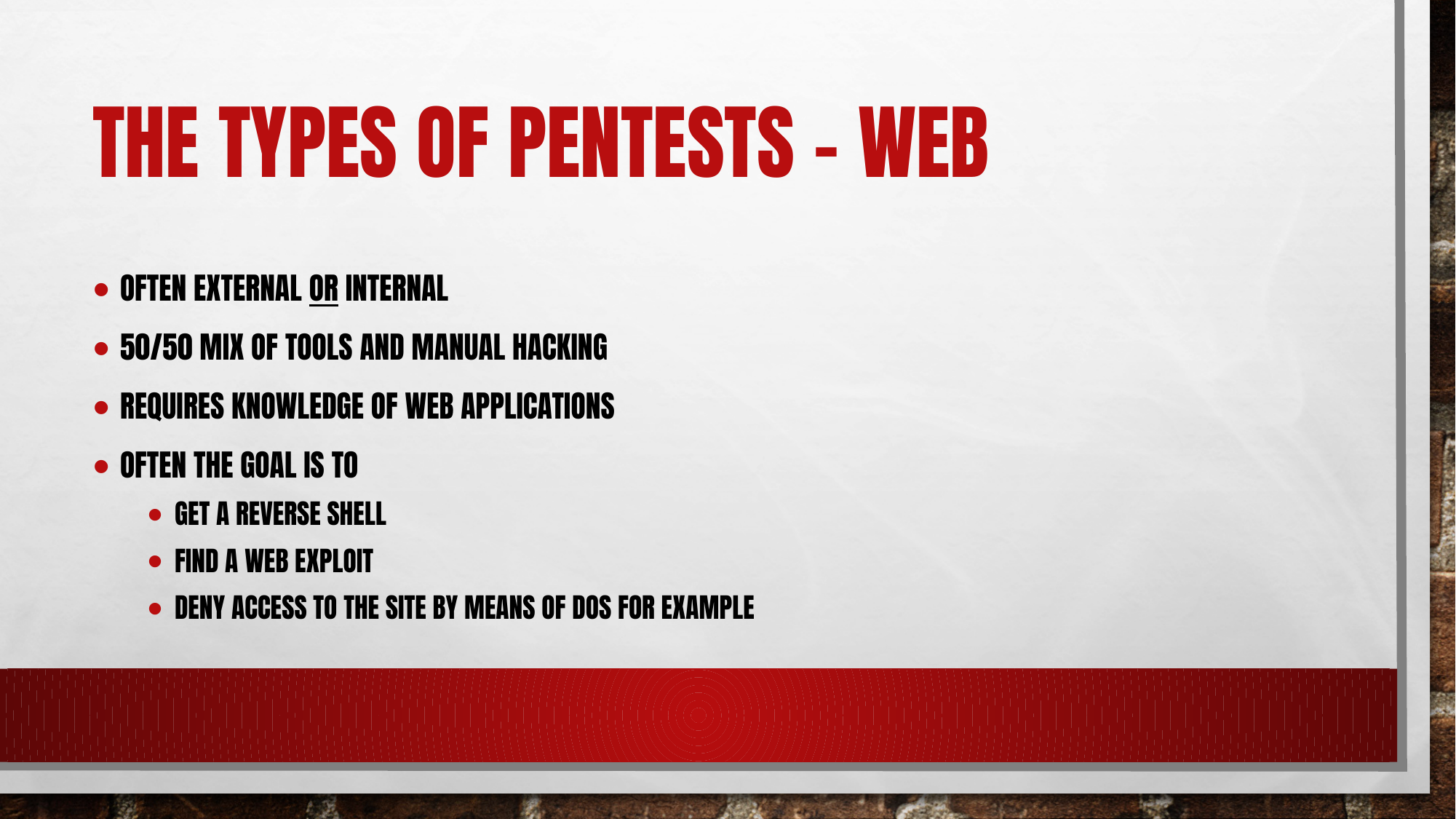

# The types of pentests - Web
Often external or internal
50/50 mix of tools and manual hacking
Requires knowledge of web applications
Often the goal is to
Get a reverse shell
Find a web exploit
Deny access to the site by means of DOS for example